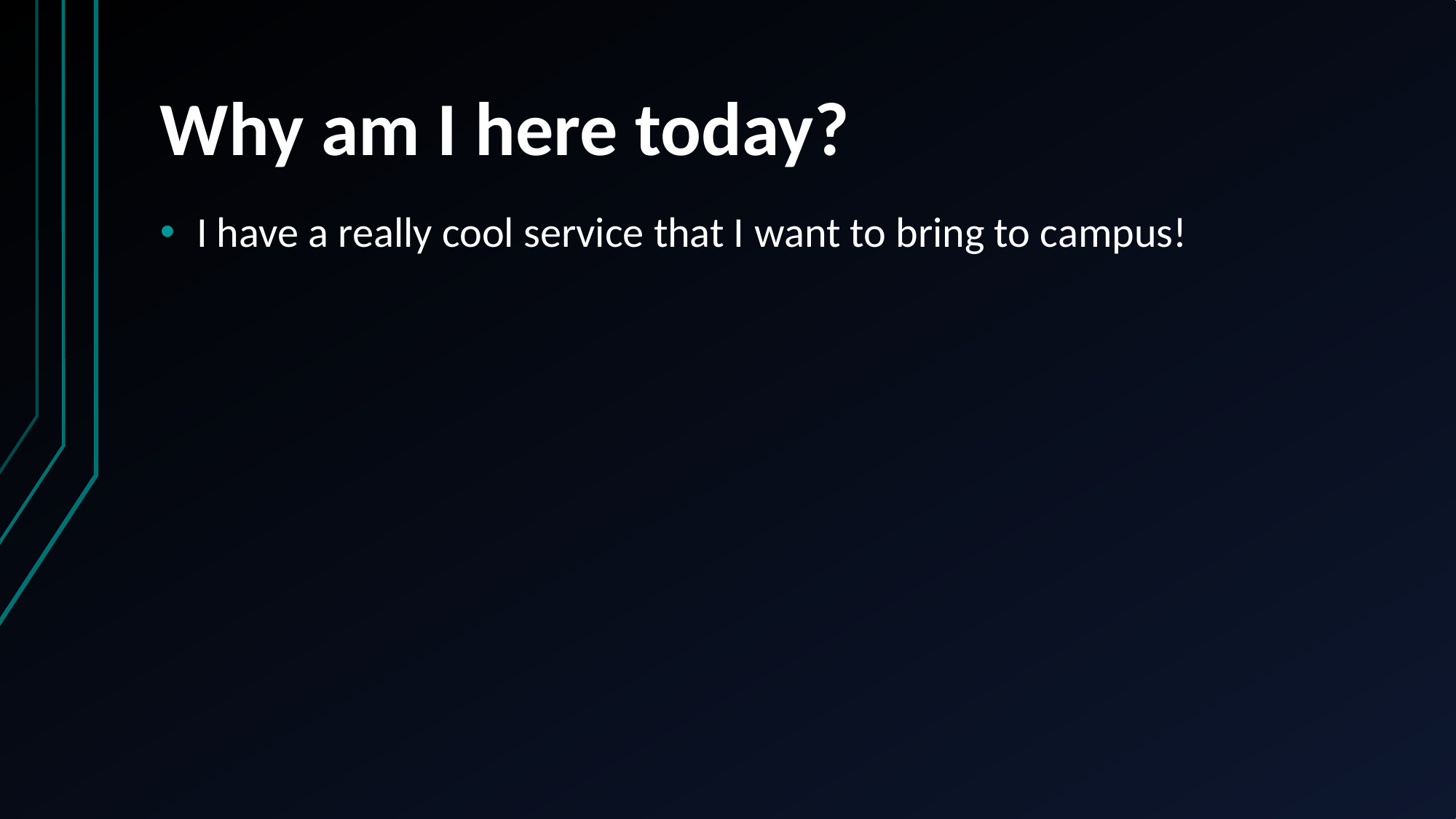

# Why am I here today?
I have a really cool service that I want to bring to campus!